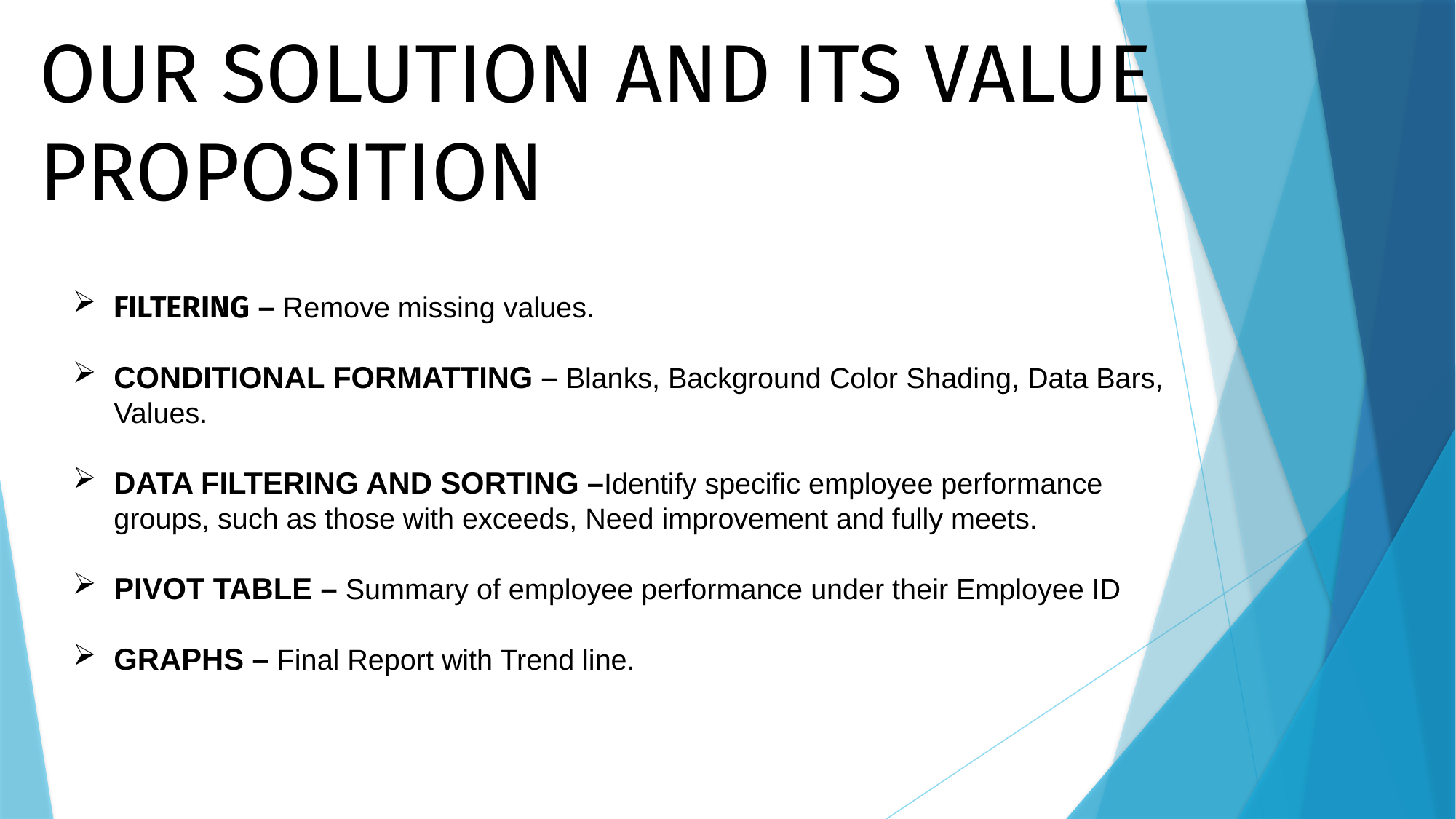

OUR SOLUTION AND ITS VALUE PROPOSITION
FILTERING – Remove missing values.

CONDITIONAL FORMATTING – Blanks, Background Color Shading, Data Bars, Values.

DATA FILTERING AND SORTING –Identify specific employee performance groups, such as those with exceeds, Need improvement and fully meets.

PIVOT TABLE – Summary of employee performance under their Employee ID

GRAPHS – Final Report with Trend line.